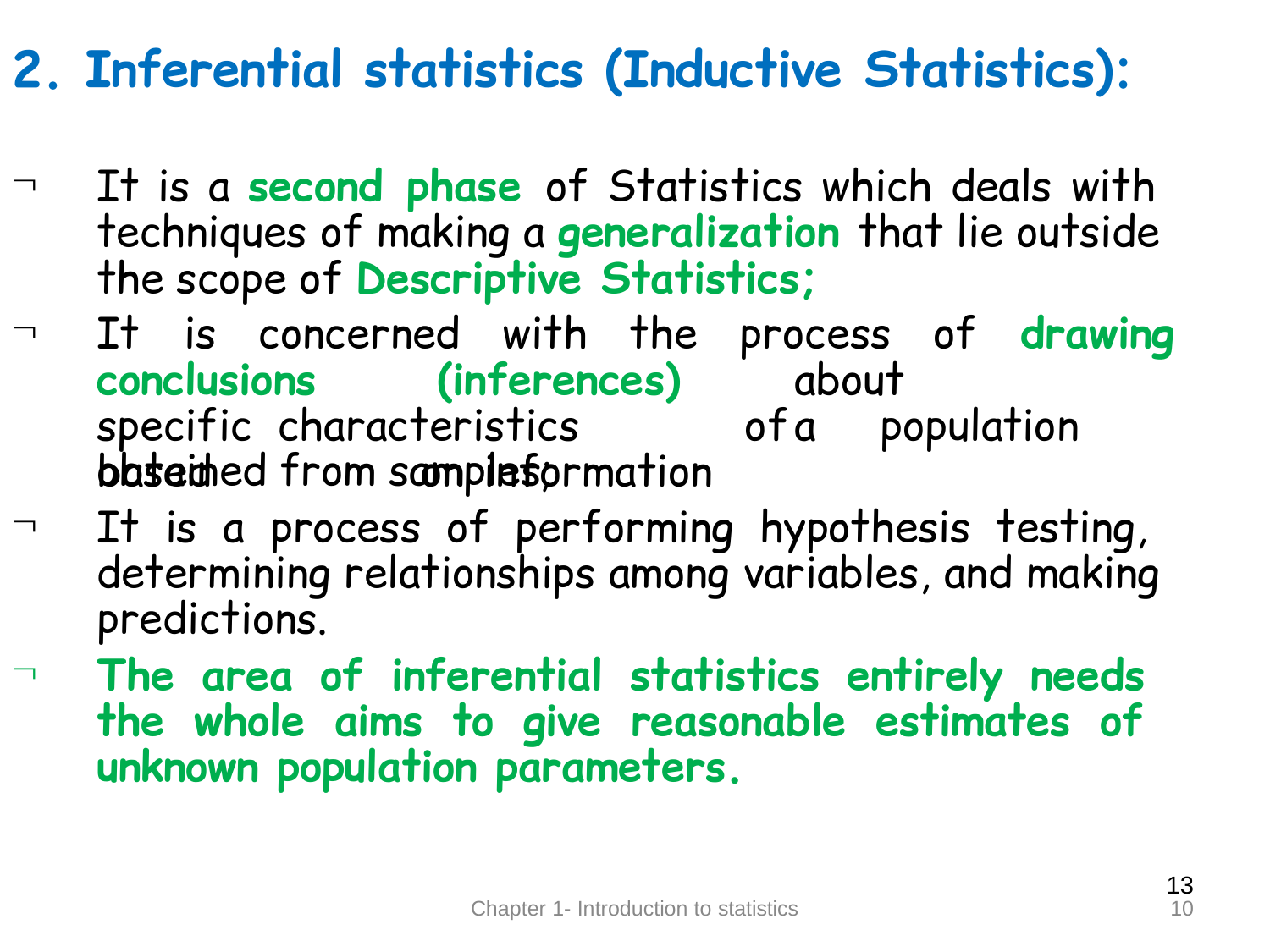

# 2. Inferential statistics (Inductive Statistics):
¬
It is a second phase of Statistics which deals with  techniques of making a generalization that lie outside  the scope of Descriptive Statistics;
¬
It	is	concerned	with	the	process	of	drawing
conclusions		(inferences)		about		specific  characteristics	of	a	population	based	on	information
obtained from samples;
It is a process of performing hypothesis testing,  determining relationships among variables, and making  predictions.
The area of inferential statistics entirely needs  the whole aims to give reasonable estimates of  unknown population parameters.
¬
¬
13
10
Chapter 1- Introduction to statistics